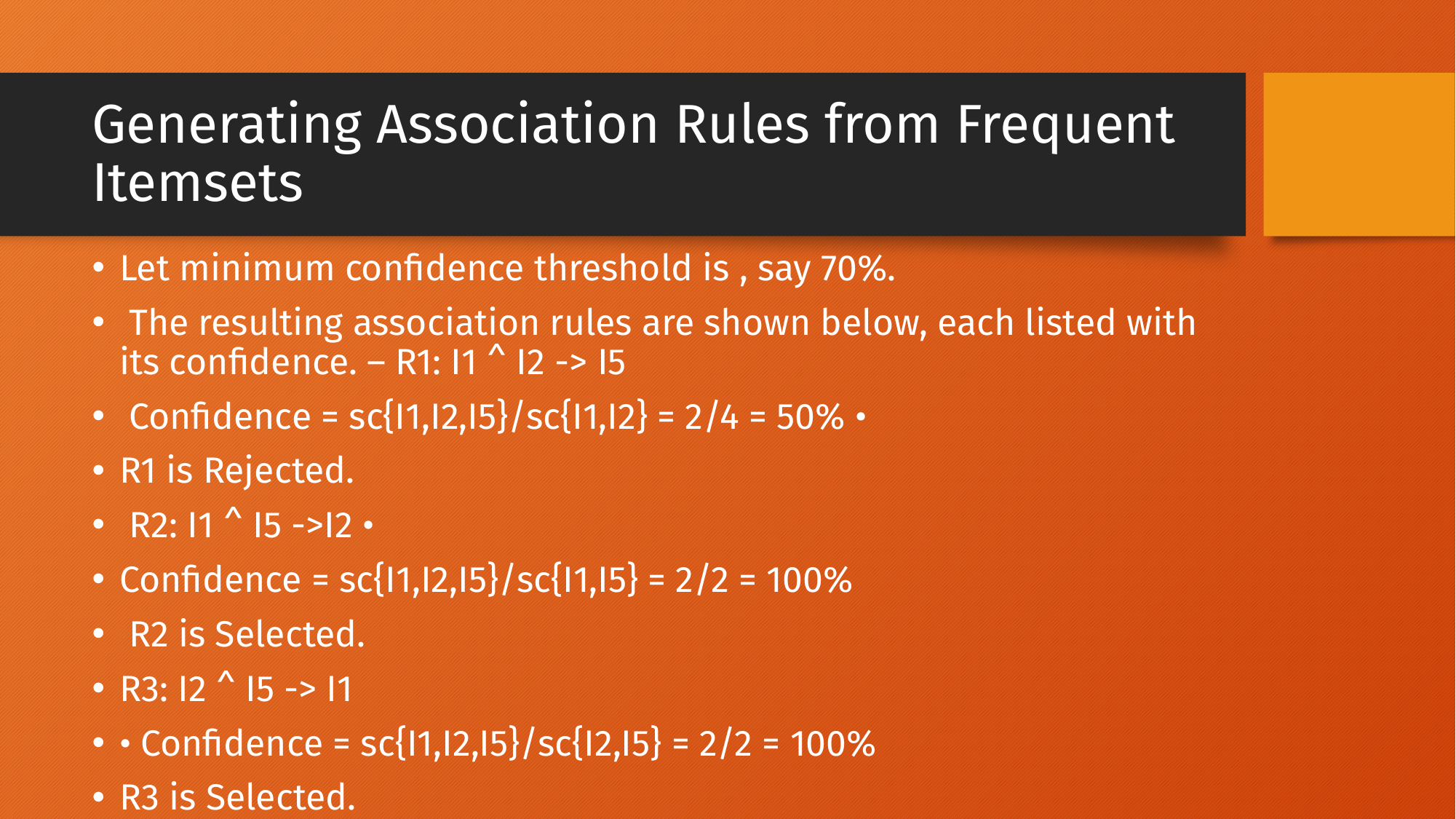

# Generating Association Rules from Frequent Itemsets
Let minimum confidence threshold is , say 70%.
 The resulting association rules are shown below, each listed with its confidence. – R1: I1 ^ I2 -> I5
 Confidence = sc{I1,I2,I5}/sc{I1,I2} = 2/4 = 50% •
R1 is Rejected.
 R2: I1 ^ I5 ->I2 •
Confidence = sc{I1,I2,I5}/sc{I1,I5} = 2/2 = 100%
 R2 is Selected.
R3: I2 ^ I5 -> I1
• Confidence = sc{I1,I2,I5}/sc{I2,I5} = 2/2 = 100%
R3 is Selected.